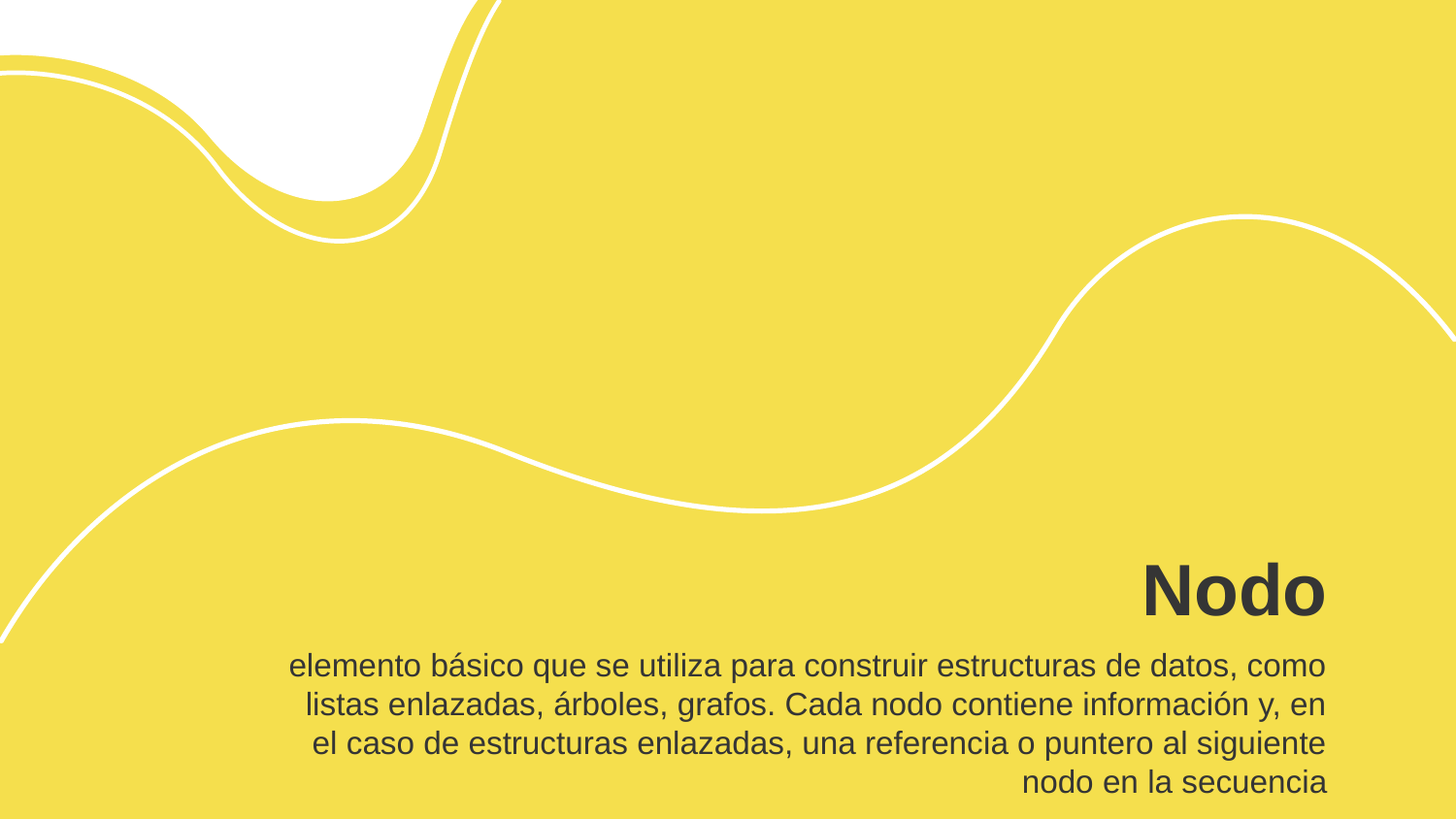

# Nodo
elemento básico que se utiliza para construir estructuras de datos, como listas enlazadas, árboles, grafos. Cada nodo contiene información y, en el caso de estructuras enlazadas, una referencia o puntero al siguiente nodo en la secuencia